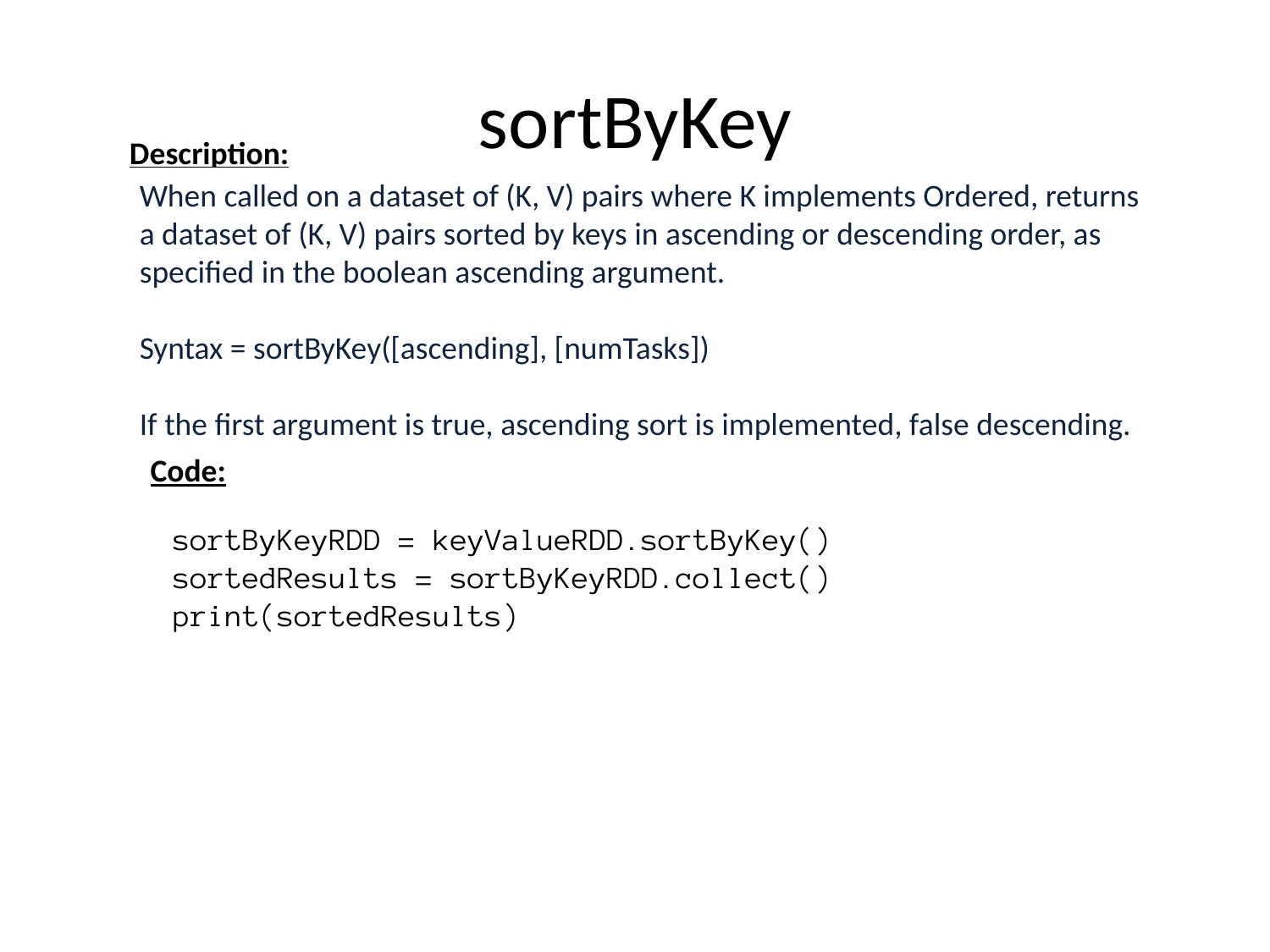

# sortByKey
Description:
When called on a dataset of (K, V) pairs where K implements Ordered, returns a dataset of (K, V) pairs sorted by keys in ascending or descending order, as specified in the boolean ascending argument.

Syntax = sortByKey([ascending], [numTasks])

If the first argument is true, ascending sort is implemented, false descending.
Code:
sortByKeyRDD = keyValueRDD.sortByKey()
sortedResults = sortByKeyRDD.collect()
print(sortedResults)